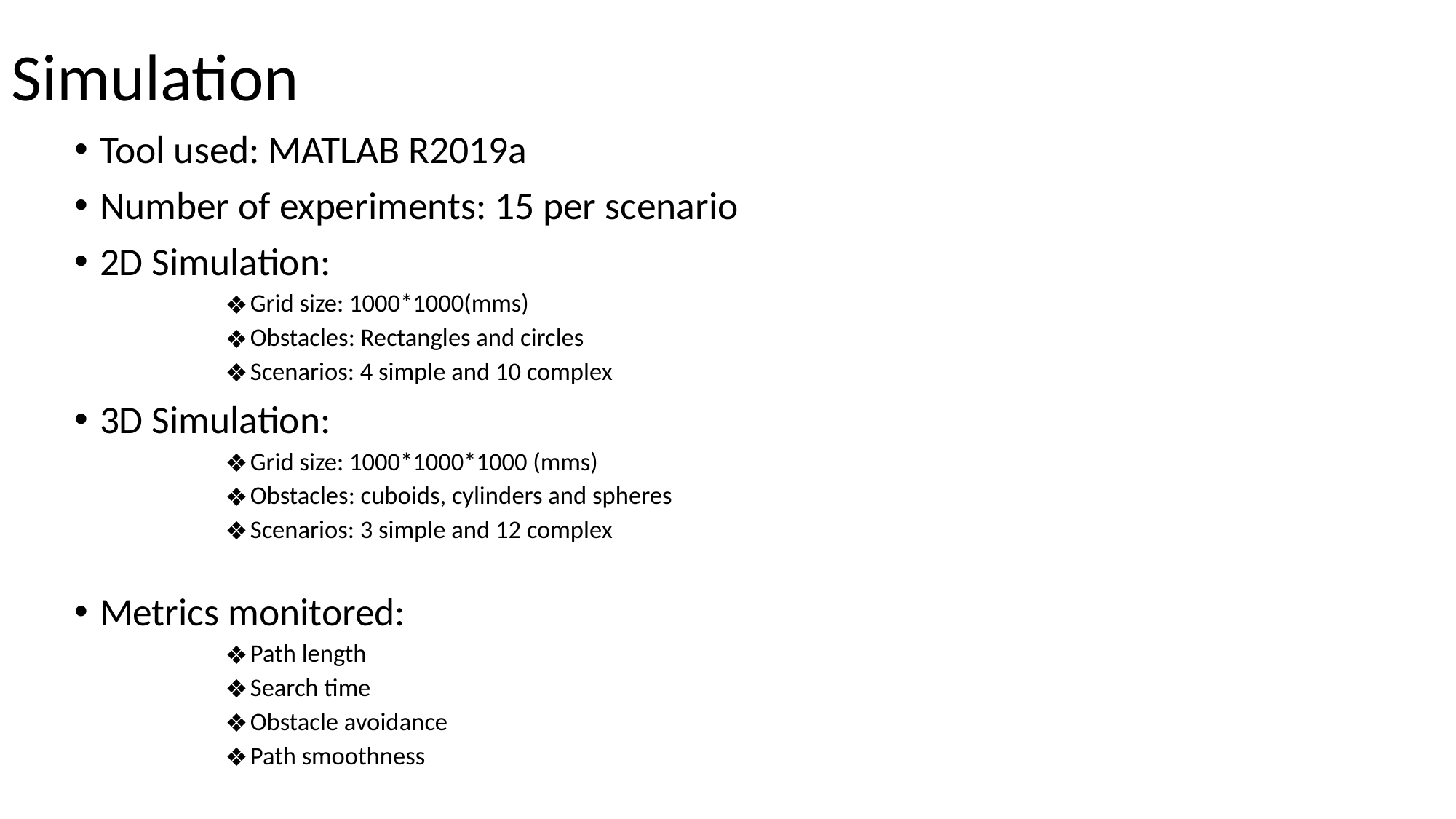

# Simulation
Tool used: MATLAB R2019a
Number of experiments: 15 per scenario
2D Simulation:
Grid size: 1000*1000(mms)
Obstacles: Rectangles and circles
Scenarios: 4 simple and 10 complex
3D Simulation:
Grid size: 1000*1000*1000 (mms)
Obstacles: cuboids, cylinders and spheres
Scenarios: 3 simple and 12 complex

Metrics monitored:
Path length
Search time
Obstacle avoidance
Path smoothness